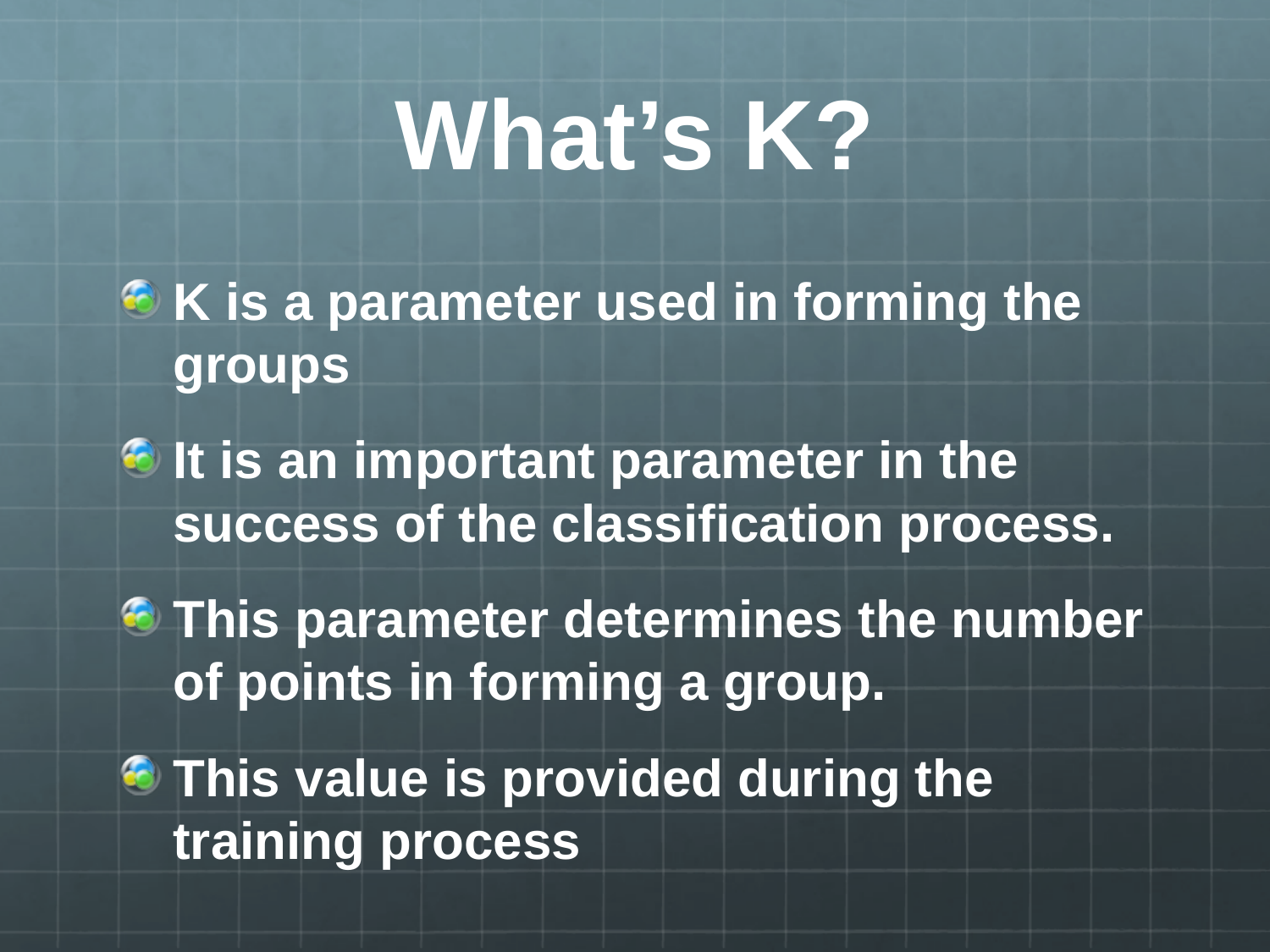

# What’s K?
K is a parameter used in forming the groups
It is an important parameter in the success of the classification process.
This parameter determines the number of points in forming a group.
This value is provided during the training process